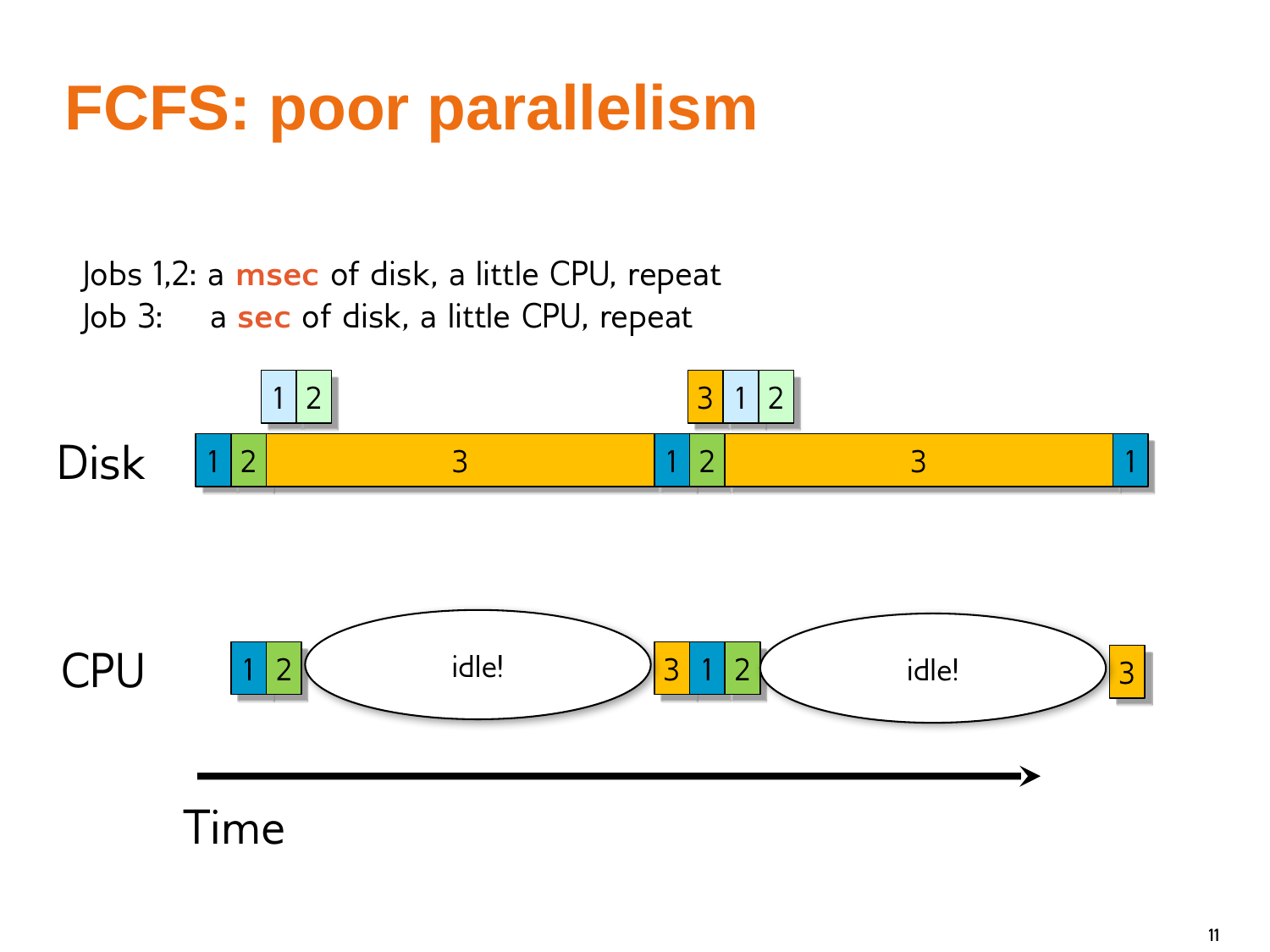

# FCFS: poor parallelism
Jobs 1,2: a msec of disk, a little CPU, repeat
Job 3:  	a sec of disk, a little CPU, repeat
1
2
3
1
2
Disk
1
2
3
1
2
3
1
idle!
idle!
CPU
1
2
3
1
2
3

Time